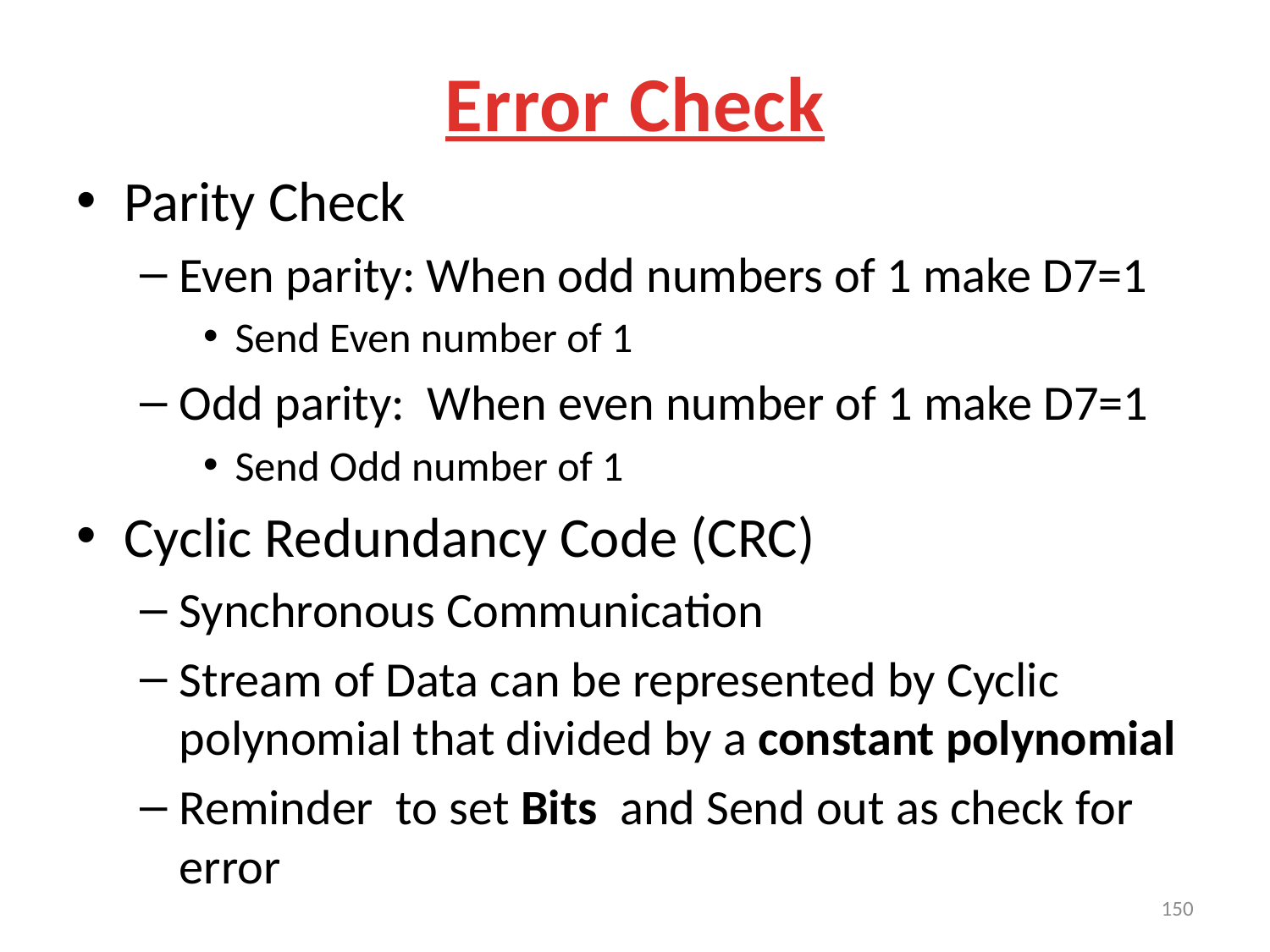

# Error Check
Parity Check
Even parity: When odd numbers of 1 make D7=1
Send Even number of 1
Odd parity:  When even number of 1 make D7=1
Send Odd number of 1
Cyclic Redundancy Code (CRC)
Synchronous Communication
Stream of Data can be represented by Cyclic polynomial that divided by a constant polynomial
Reminder  to set Bits  and Send out as check for error

150